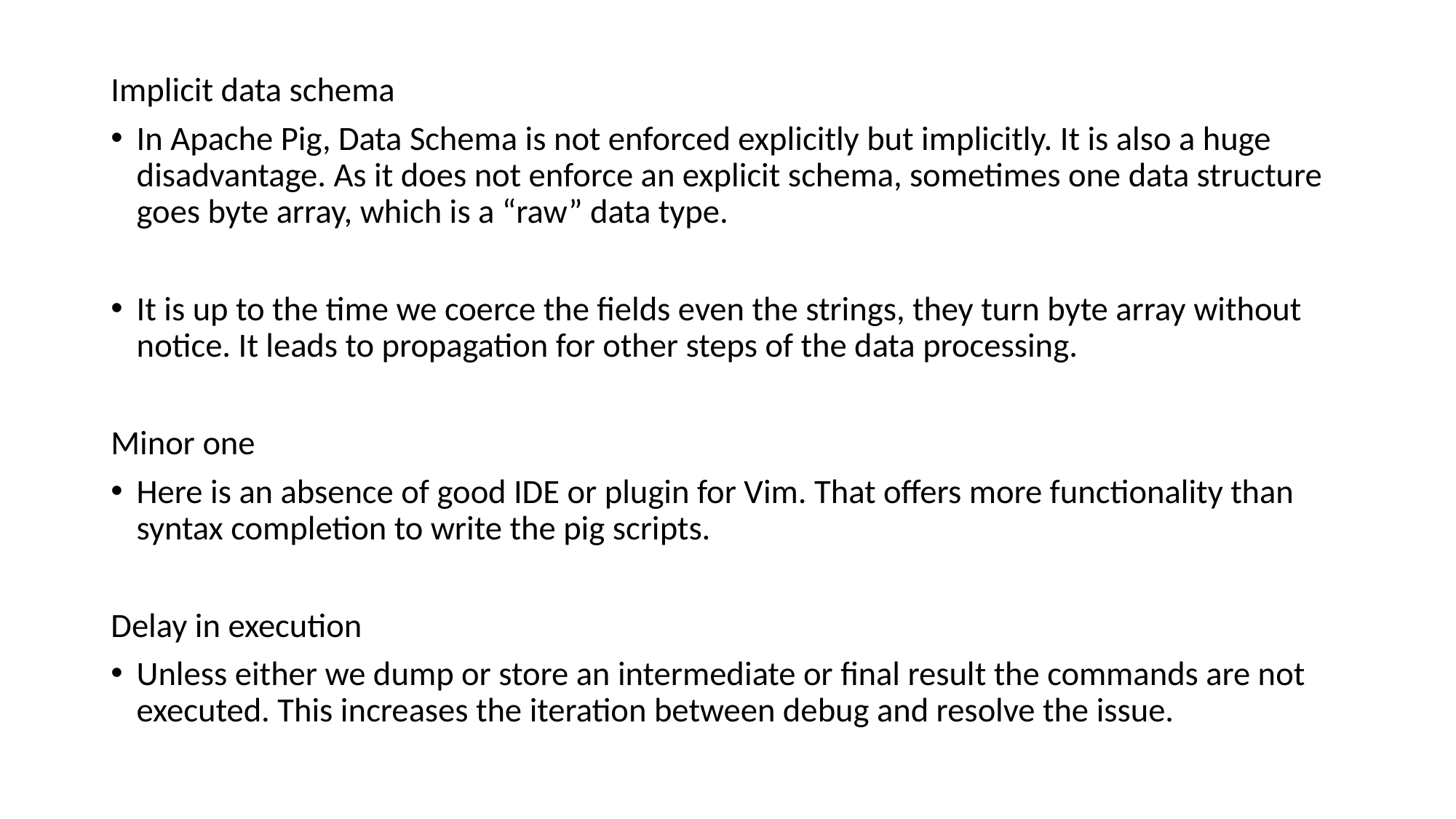

Implicit data schema
In Apache Pig, Data Schema is not enforced explicitly but implicitly. It is also a huge disadvantage. As it does not enforce an explicit schema, sometimes one data structure goes byte array, which is a “raw” data type.

It is up to the time we coerce the fields even the strings, they turn byte array without notice. It leads to propagation for other steps of the data processing.

Minor one
Here is an absence of good IDE or plugin for Vim. That offers more functionality than syntax completion to write the pig scripts.

Delay in execution
Unless either we dump or store an intermediate or final result the commands are not executed. This increases the iteration between debug and resolve the issue.